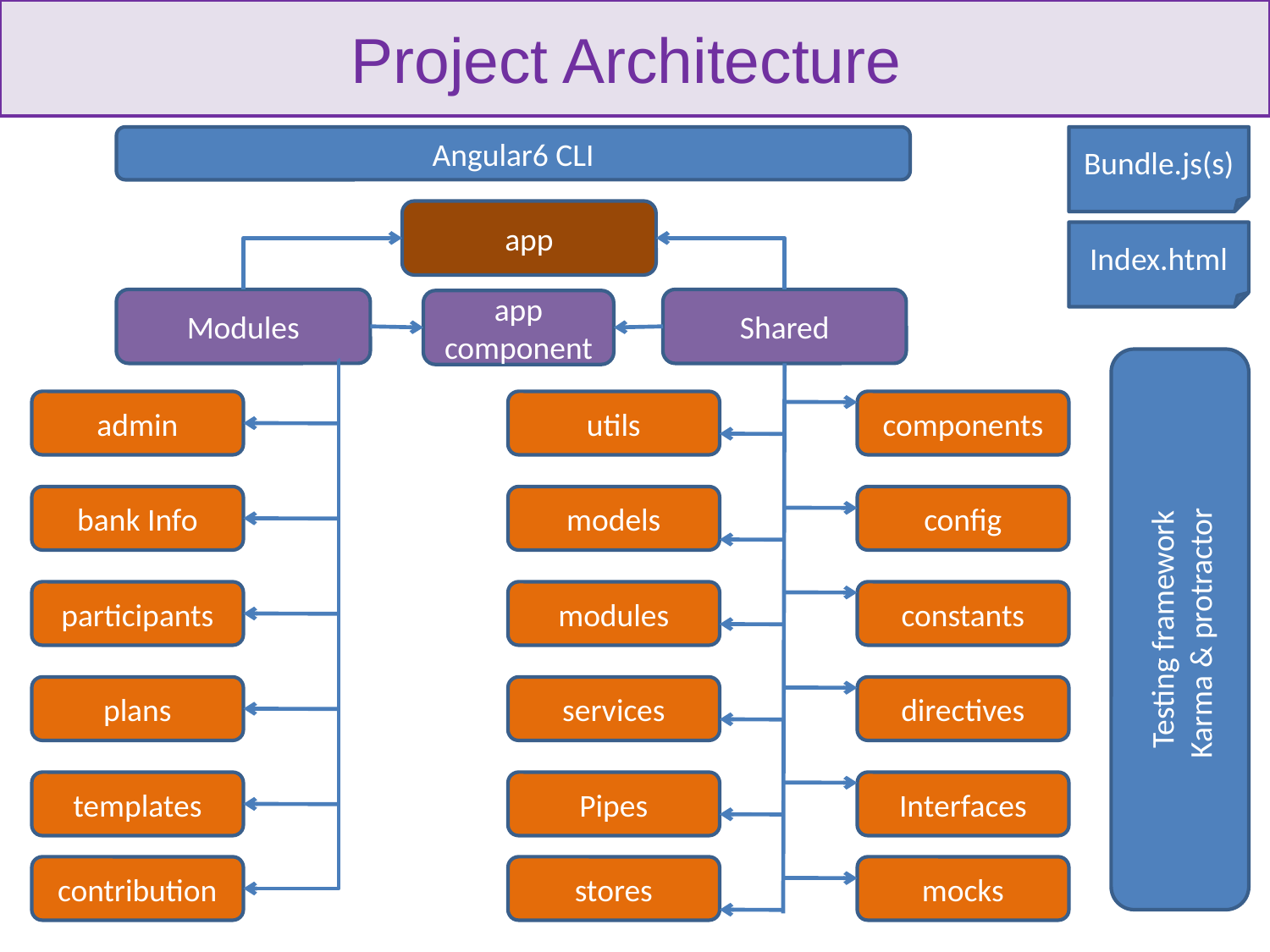

Project Architecture
Angular6 CLI
Bundle.js(s)
app
Index.html
Modules
Shared
app
component
admin
utils
components
bank Info
models
config
Testing framework
Karma & protractor
participants
modules
constants
plans
services
directives
templates
Pipes
Interfaces
contribution
stores
mocks